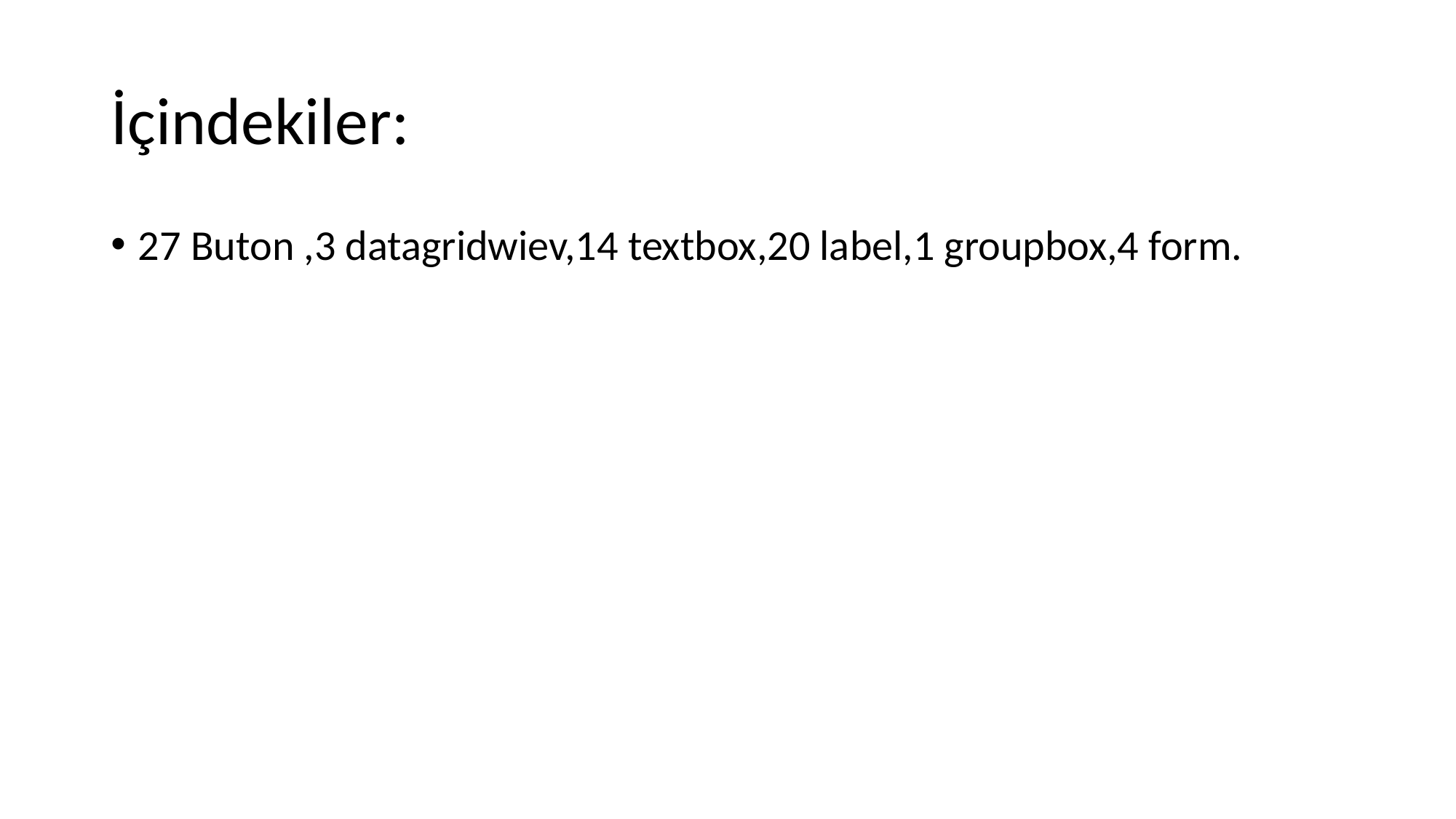

# İçindekiler:
27 Buton ,3 datagridwiev,14 textbox,20 label,1 groupbox,4 form.